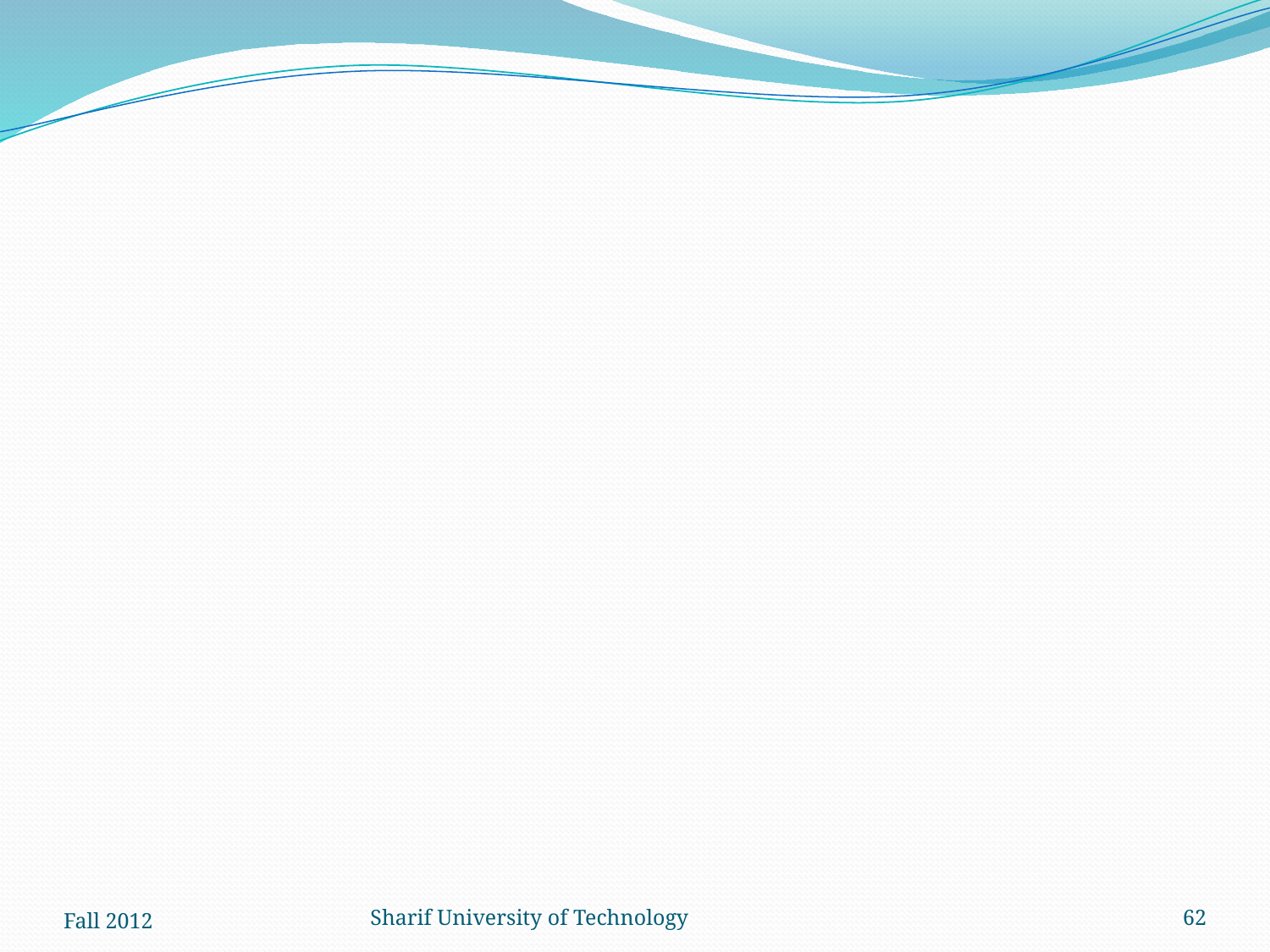

#

Fall 2012
Sharif University of Technology
62